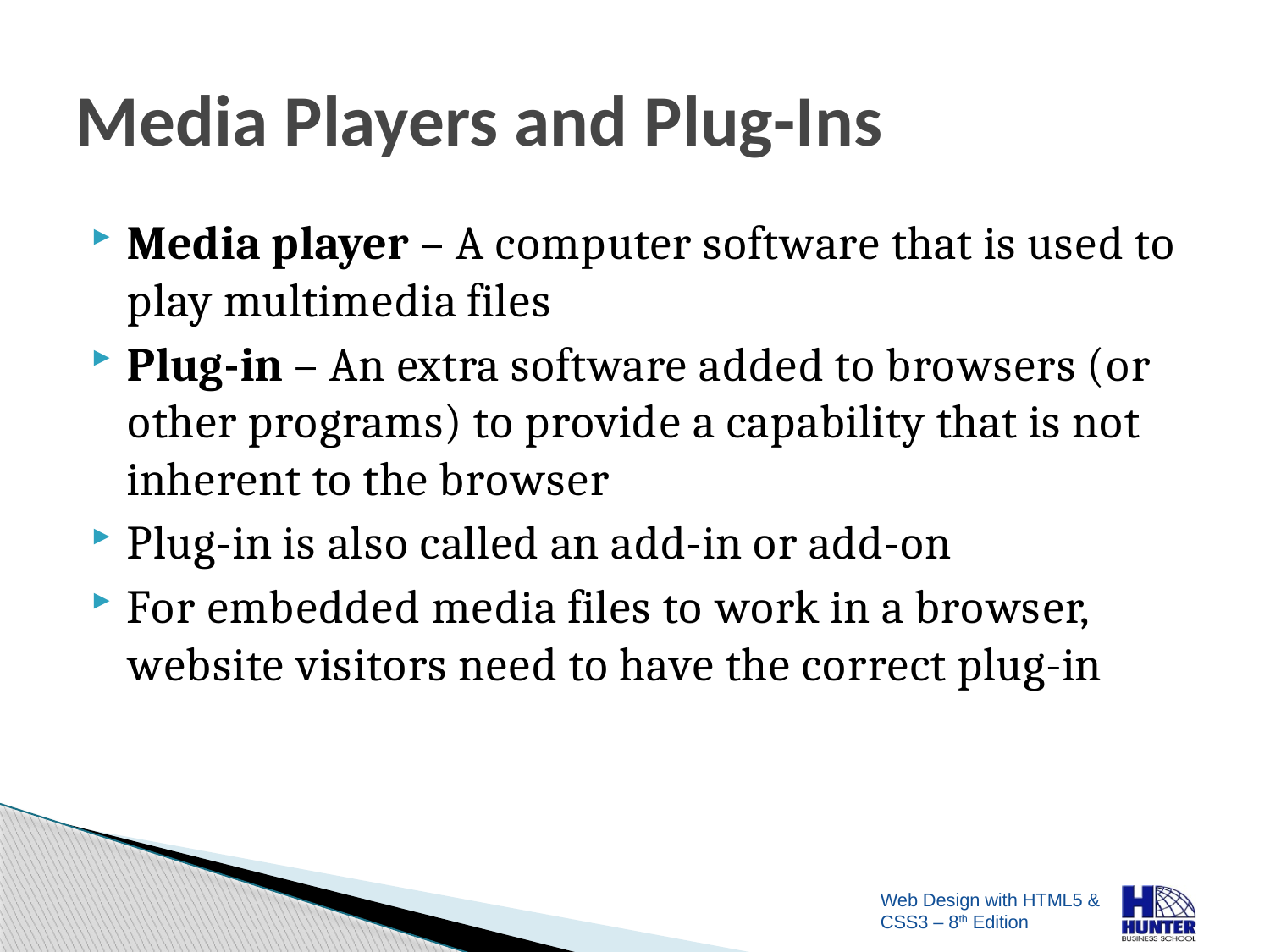

# Media Players and Plug-Ins
Media player – A computer software that is used to play multimedia files
Plug-in – An extra software added to browsers (or other programs) to provide a capability that is not inherent to the browser
Plug-in is also called an add-in or add-on
For embedded media files to work in a browser, website visitors need to have the correct plug-in